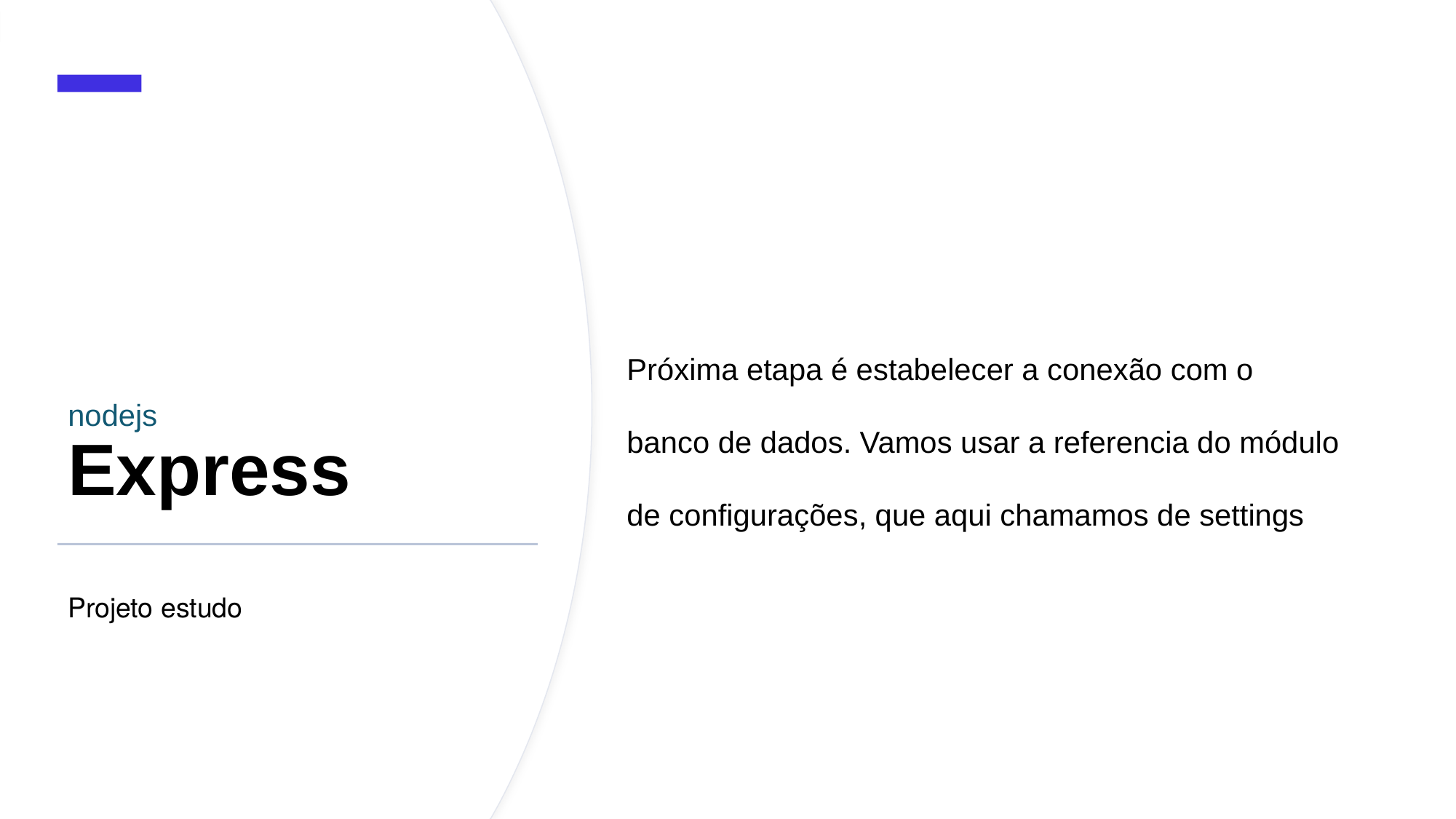

# nodejs Express
Próxima etapa é estabelecer a conexão com o banco de dados. Vamos usar a referencia do módulo de configurações, que aqui chamamos de settings

Projeto estudo